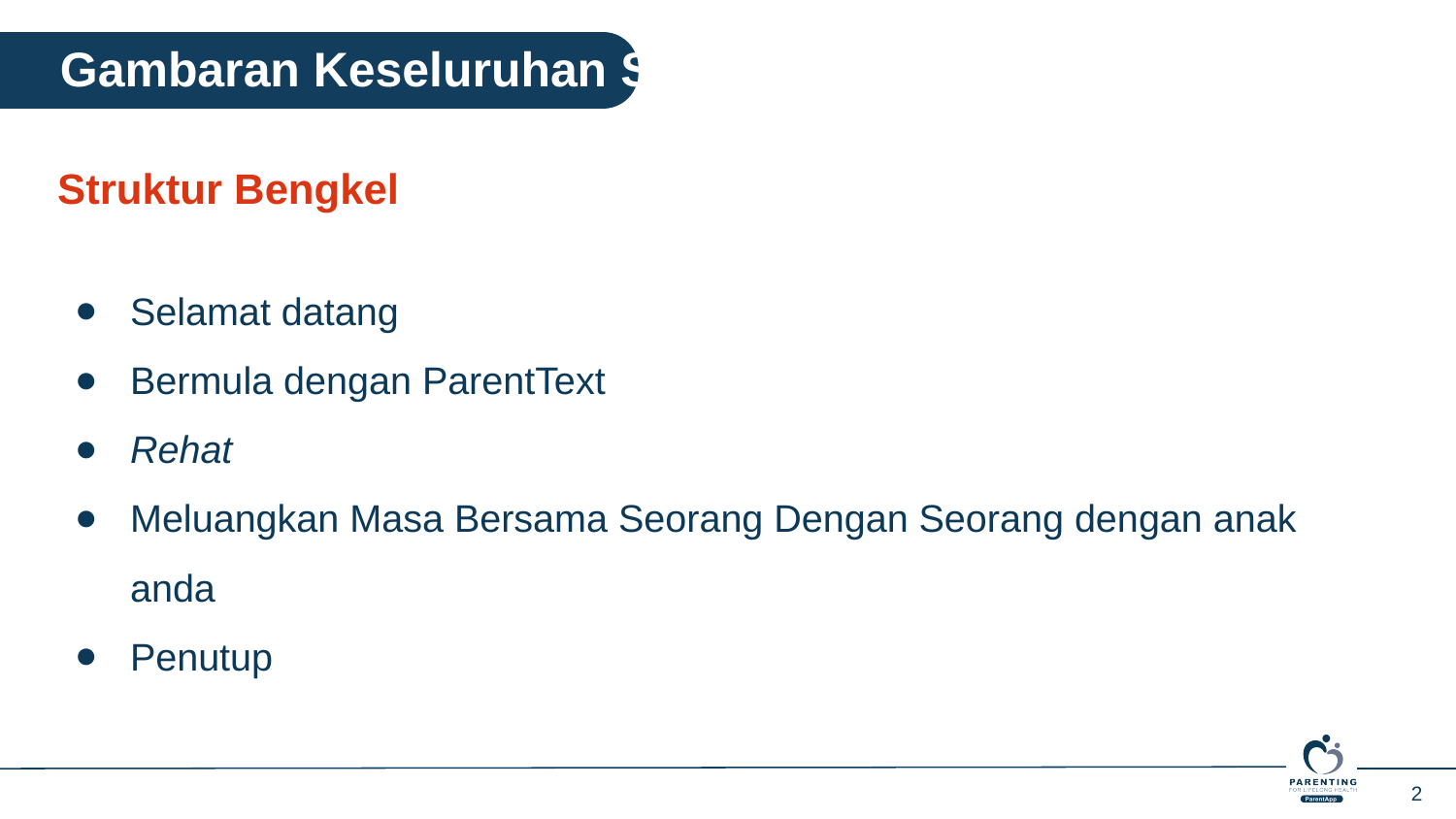

Gambaran Keseluruhan Sesi
Struktur Bengkel

Selamat datang
Bermula dengan ParentText
Rehat
Meluangkan Masa Bersama Seorang Dengan Seorang dengan anak anda
Penutup